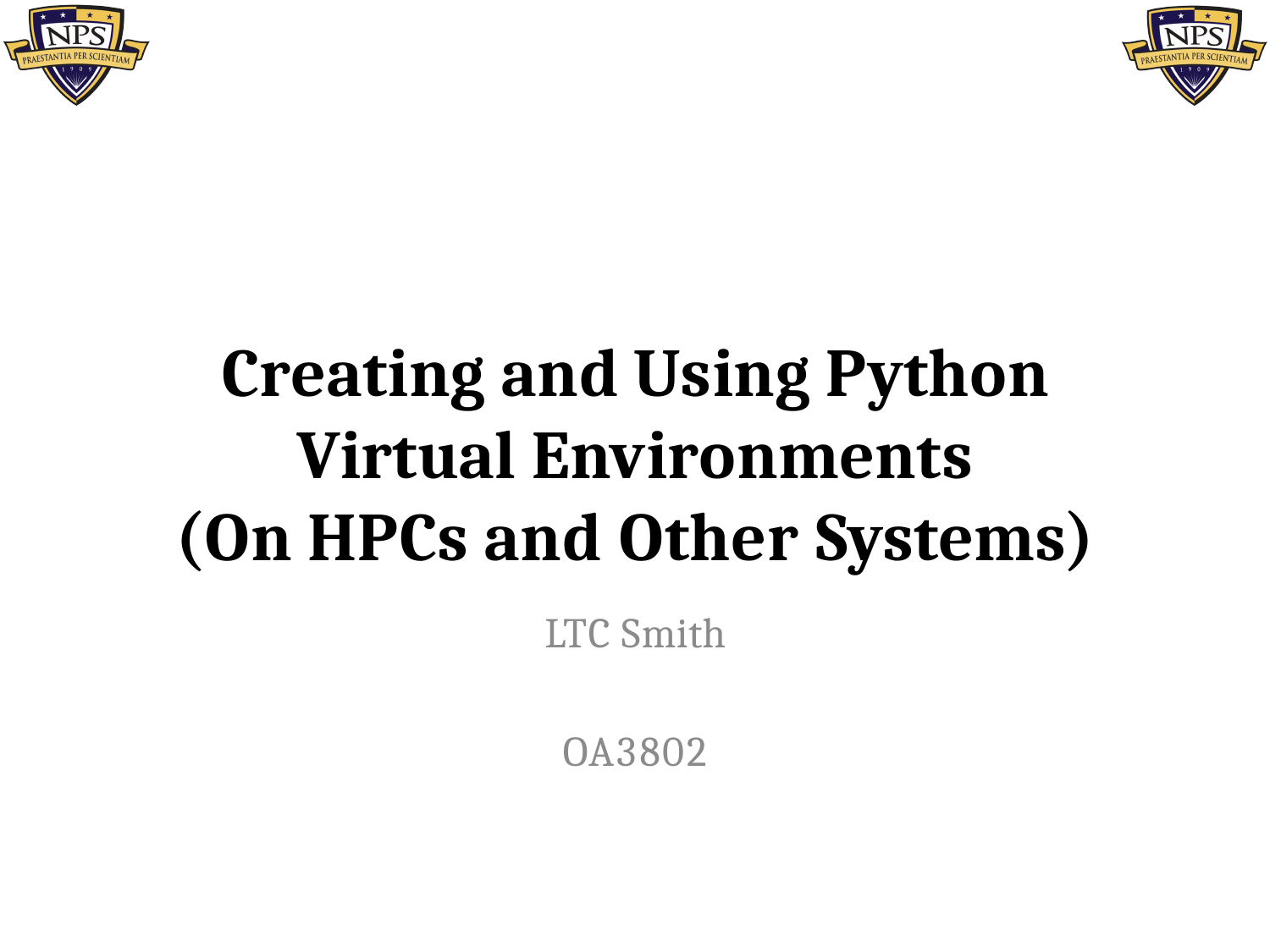

# Creating and Using Python Virtual Environments (On HPCs and Other Systems)

LTC Smith

OA3802